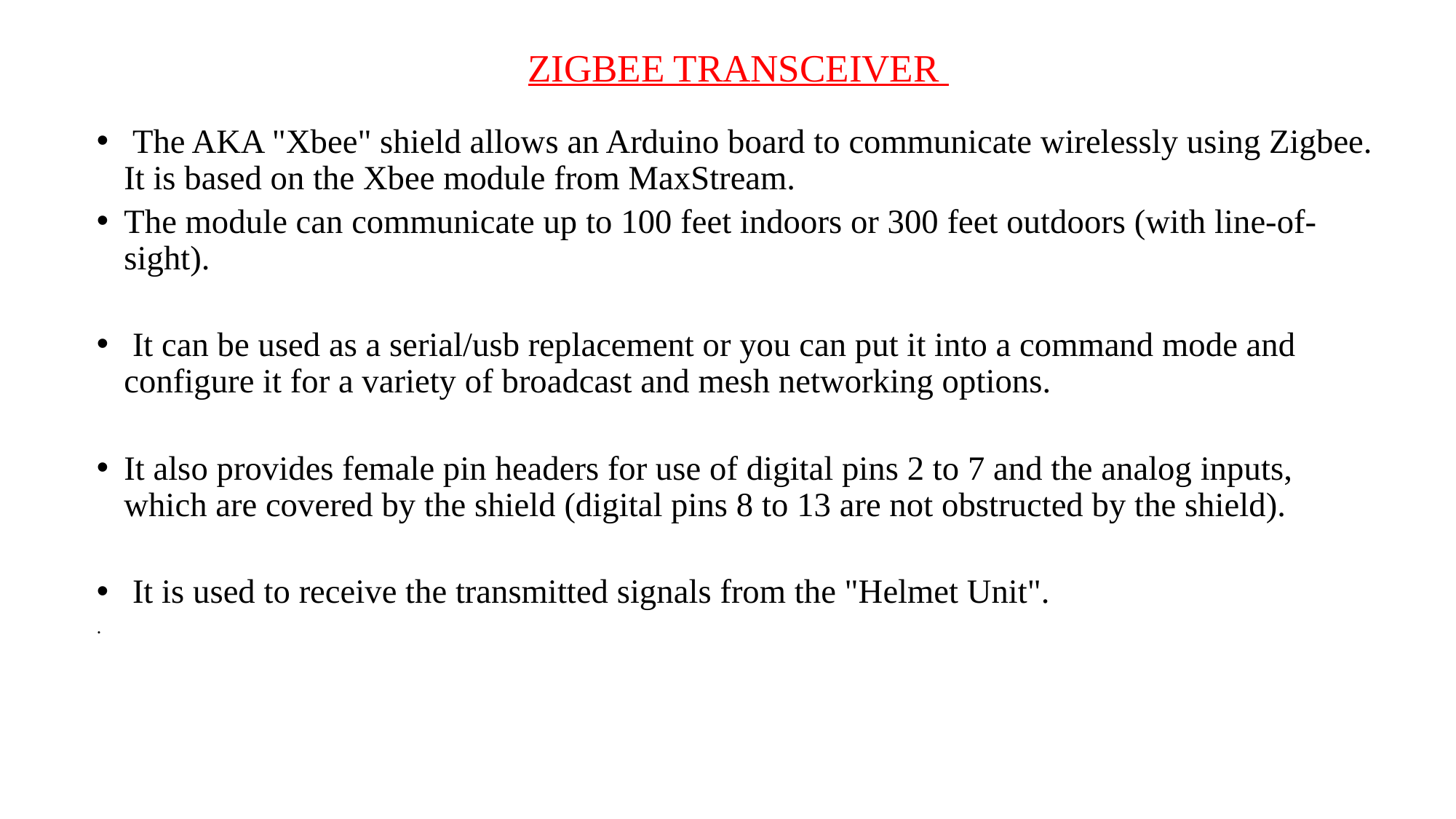

# ZIGBEE TRANSCEIVER

 The AKA "Xbee" shield allows an Arduino board to communicate wirelessly using Zigbee. It is based on the Xbee module from MaxStream.
The module can communicate up to 100 feet indoors or 300 feet outdoors (with line-of-sight).

 It can be used as a serial/usb replacement or you can put it into a command mode and configure it for a variety of broadcast and mesh networking options.

It also provides female pin headers for use of digital pins 2 to 7 and the analog inputs, which are covered by the shield (digital pins 8 to 13 are not obstructed by the shield).

 It is used to receive the transmitted signals from the "Helmet Unit".
.